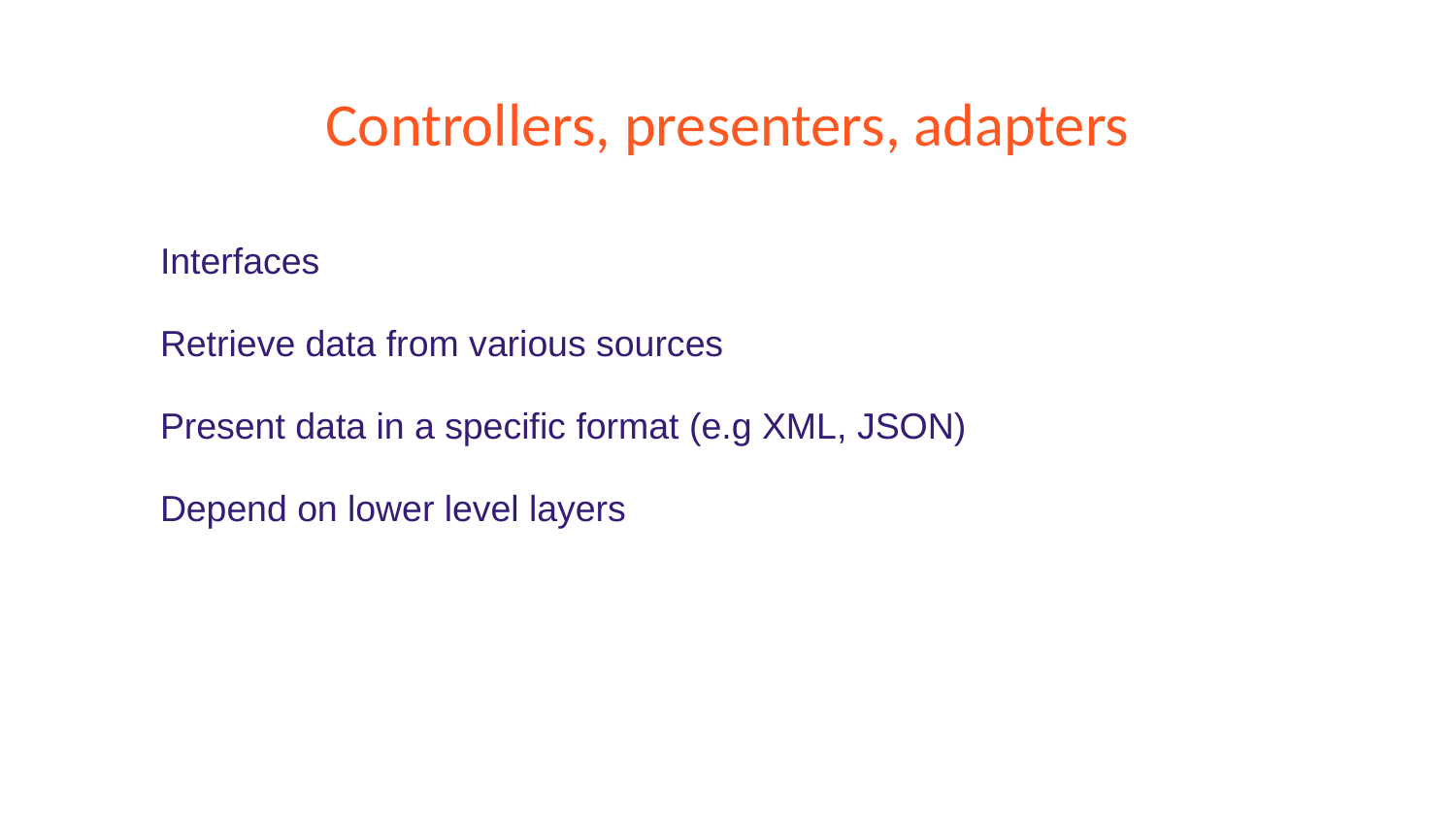

# Controllers, presenters, adapters
Interfaces
Retrieve data from various sources
Present data in a specific format (e.g XML, JSON)
Depend on lower level layers